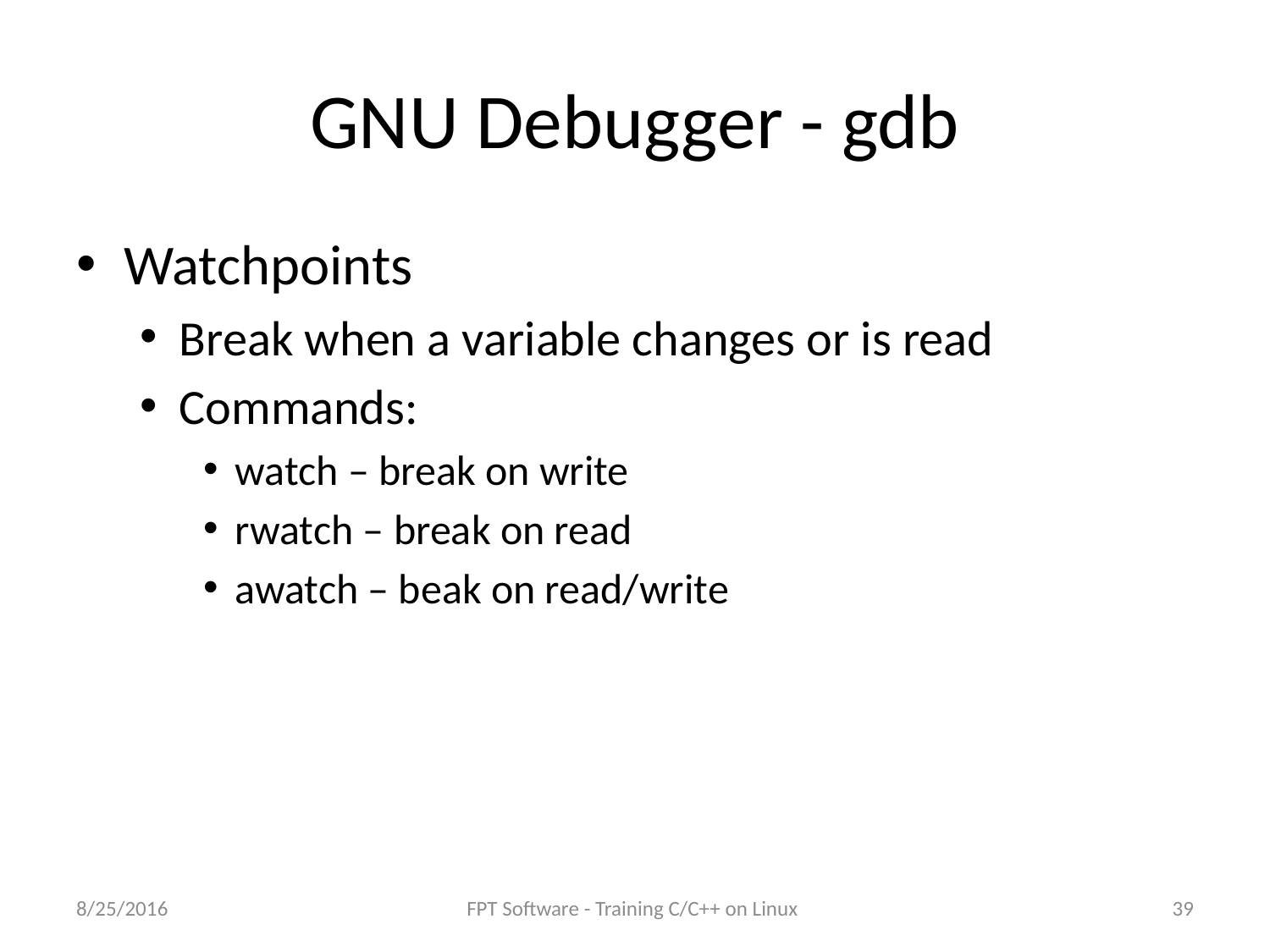

# GNU Debugger - gdb
Watchpoints
Break when a variable changes or is read
Commands:
watch – break on write
rwatch – break on read
awatch – beak on read/write
8/25/2016
FPT Software - Training C/C++ on Linux
39